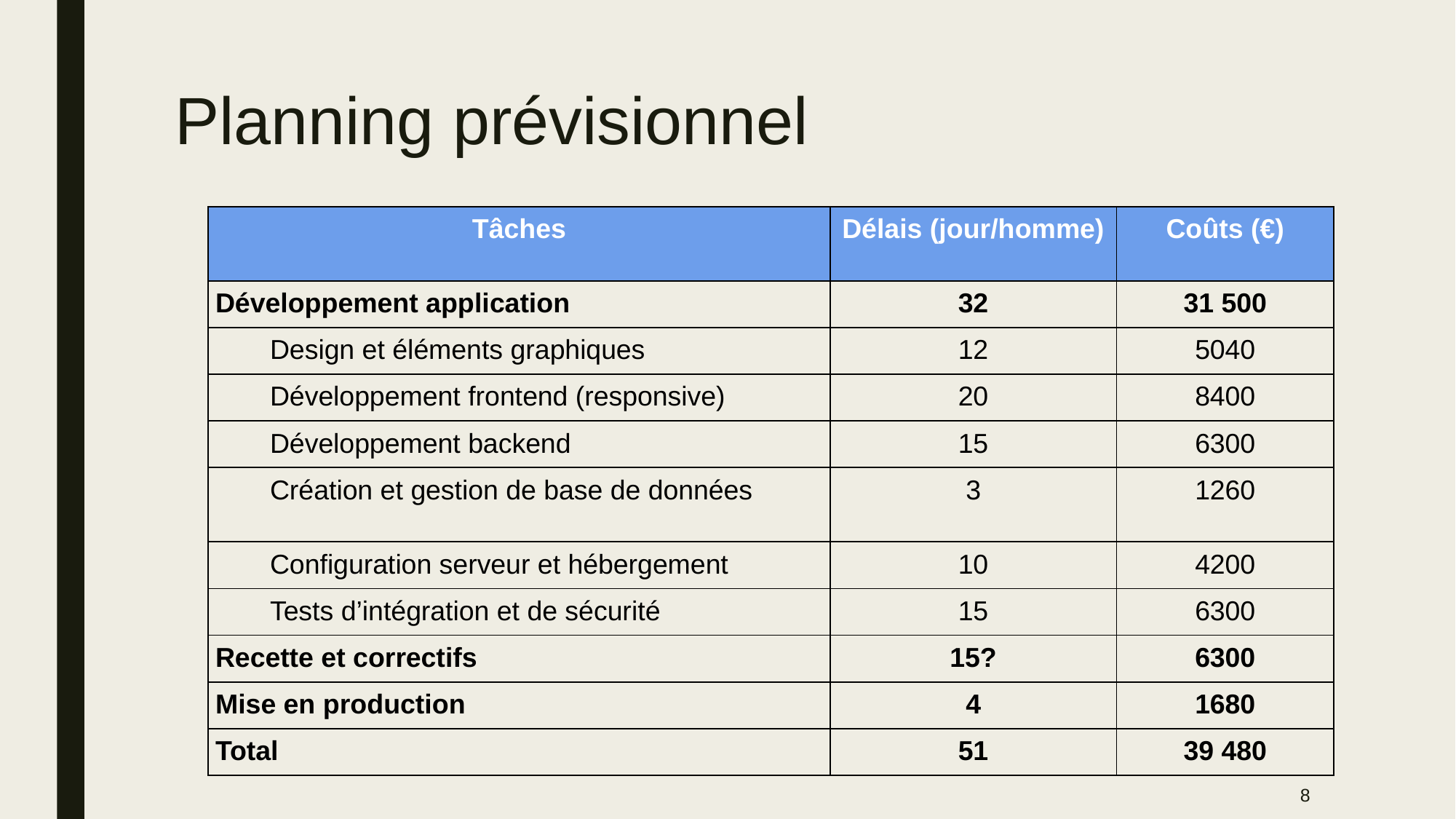

# Planning prévisionnel
| Tâches | Délais (jour/homme) | Coûts (€) |
| --- | --- | --- |
| Développement application | 32 | 31 500 |
| Design et éléments graphiques | 12 | 5040 |
| Développement frontend (responsive) | 20 | 8400 |
| Développement backend | 15 | 6300 |
| Création et gestion de base de données | 3 | 1260 |
| Configuration serveur et hébergement | 10 | 4200 |
| Tests d’intégration et de sécurité | 15 | 6300 |
| Recette et correctifs | 15? | 6300 |
| Mise en production | 4 | 1680 |
| Total | 51 | 39 480 |
8